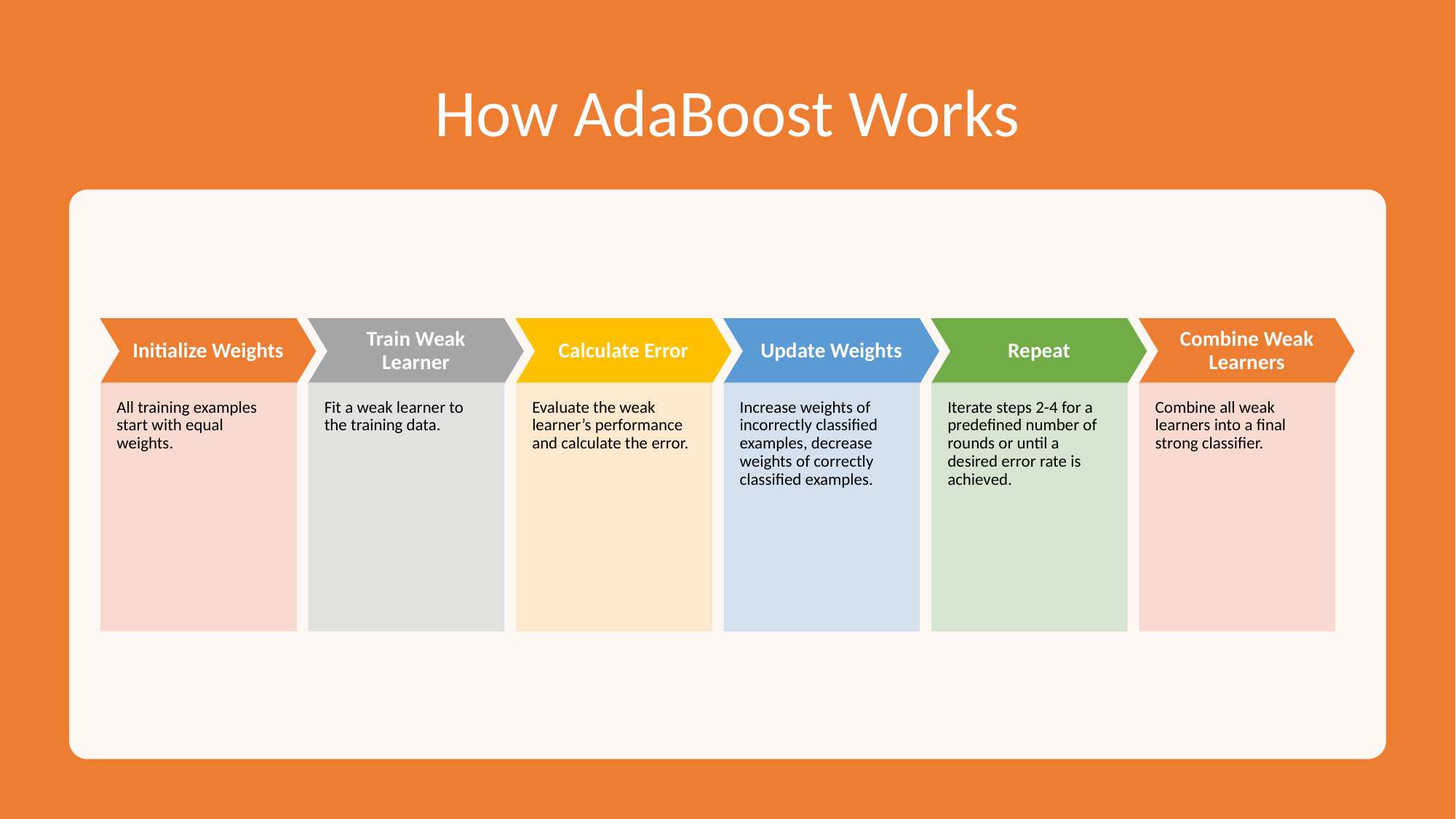

# How AdaBoost Works

Initialize Weights
All training examples start with equal weights.
Train Weak Learner
Fit a weak learner to the training data.
Calculate Error
Evaluate the weak learner’s performance and calculate the error.
Update Weights
Increase weights of incorrectly classified examples, decrease weights of correctly classified examples.
Repeat
Iterate steps 2-4 for a predefined number of rounds or until a desired error rate is achieved.
Combine Weak Learners
Combine all weak learners into a final strong classifier.